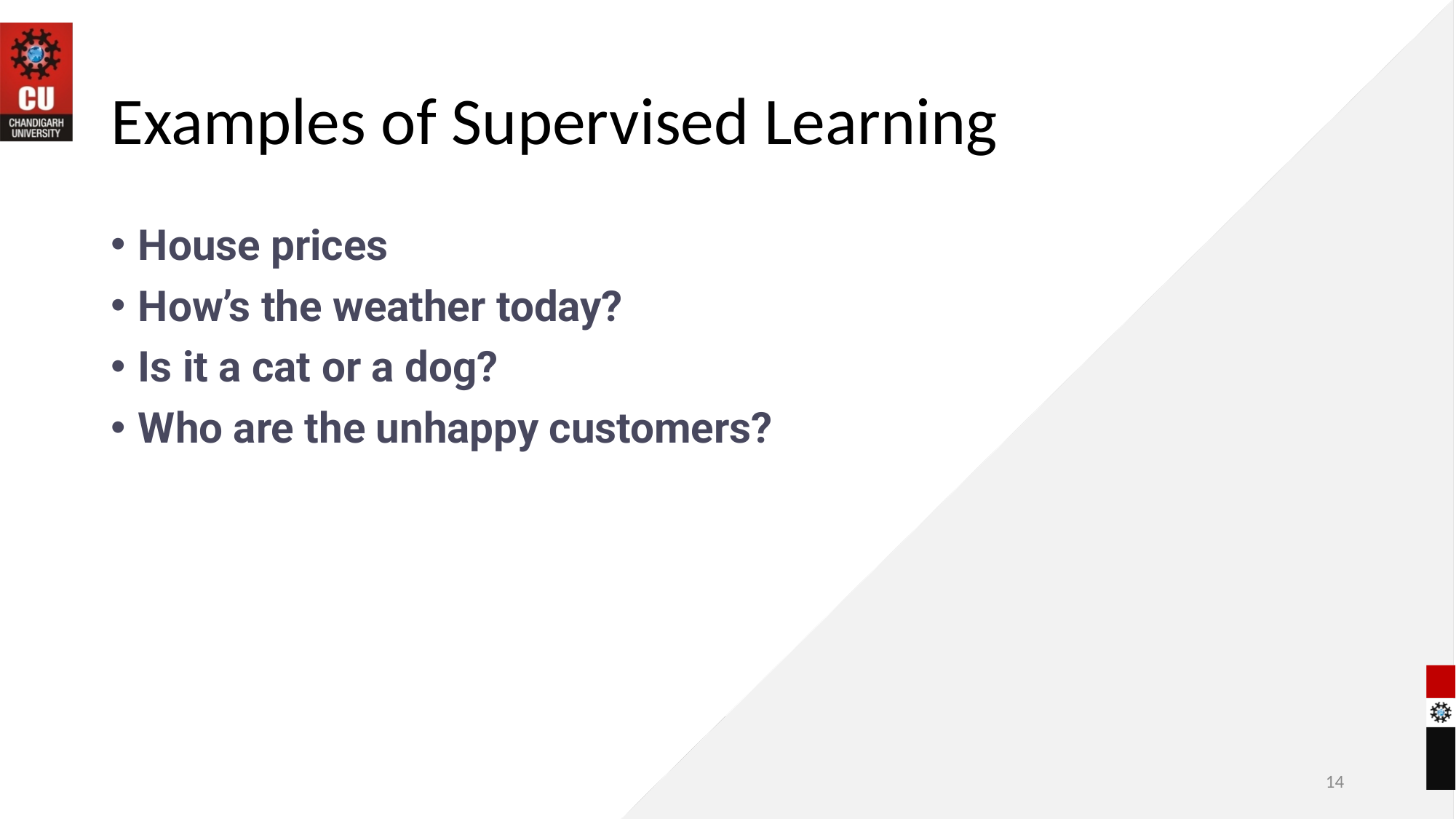

# Examples of Supervised Learning
House prices
How’s the weather today?
Is it a cat or a dog?
Who are the unhappy customers?
14